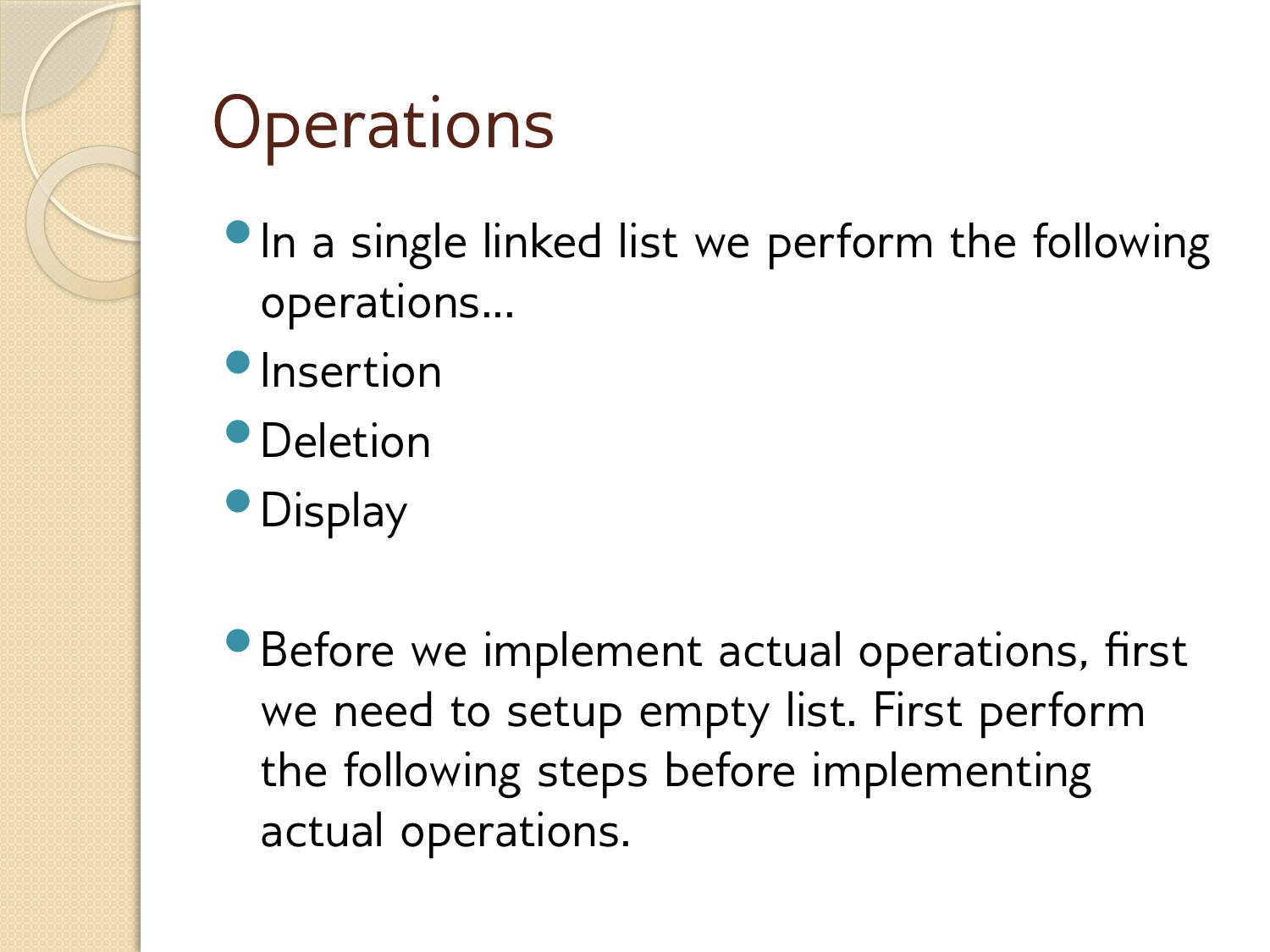

# Operations
In a single linked list we perform the following operations...
Insertion
Deletion
Display

Before we implement actual operations, first we need to setup empty list. First perform the following steps before implementing actual operations.